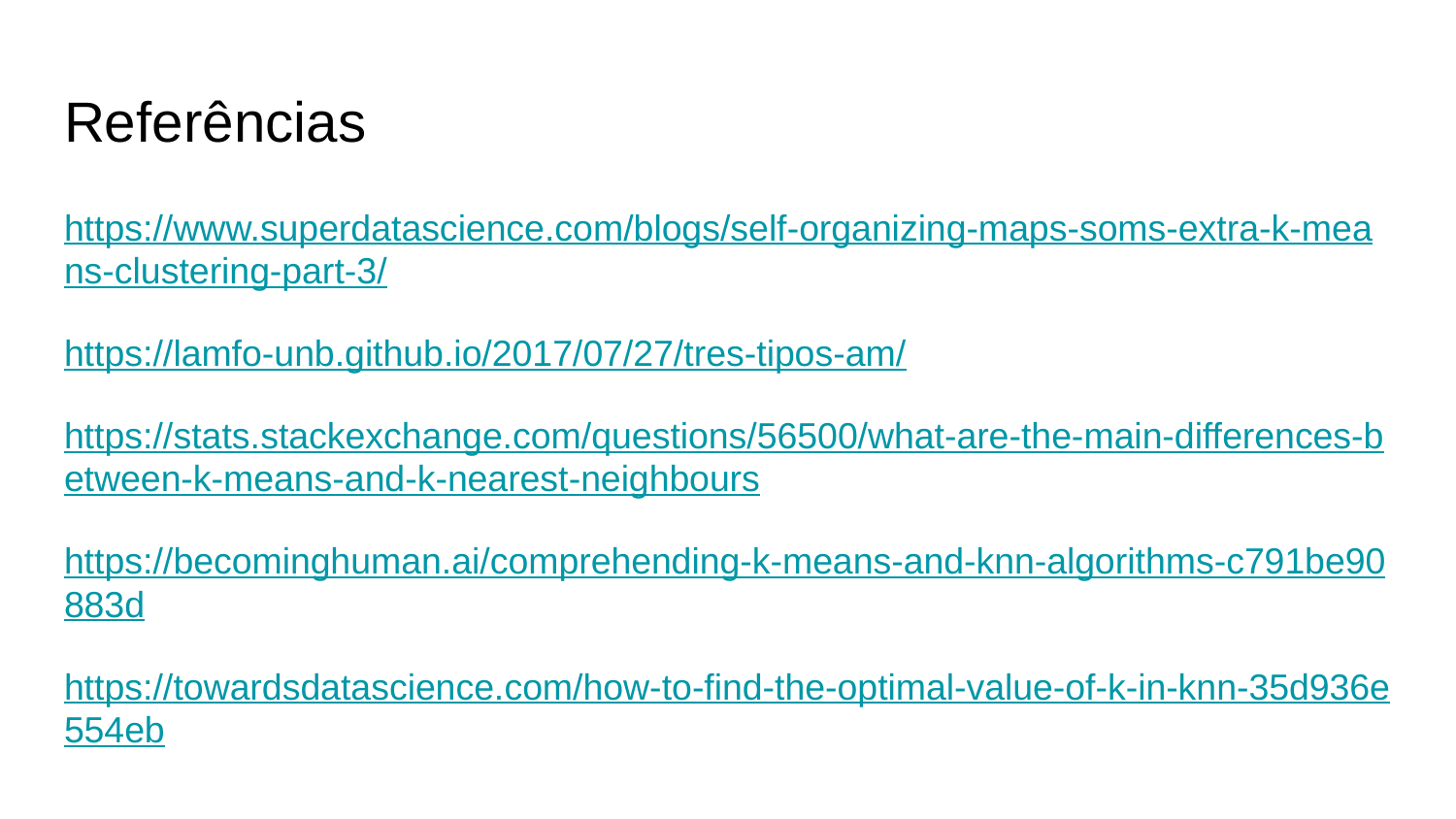

# Referências
https://www.superdatascience.com/blogs/self-organizing-maps-soms-extra-k-means-clustering-part-3/
https://lamfo-unb.github.io/2017/07/27/tres-tipos-am/
https://stats.stackexchange.com/questions/56500/what-are-the-main-differences-between-k-means-and-k-nearest-neighbours
https://becominghuman.ai/comprehending-k-means-and-knn-algorithms-c791be90883d
https://towardsdatascience.com/how-to-find-the-optimal-value-of-k-in-knn-35d936e554eb